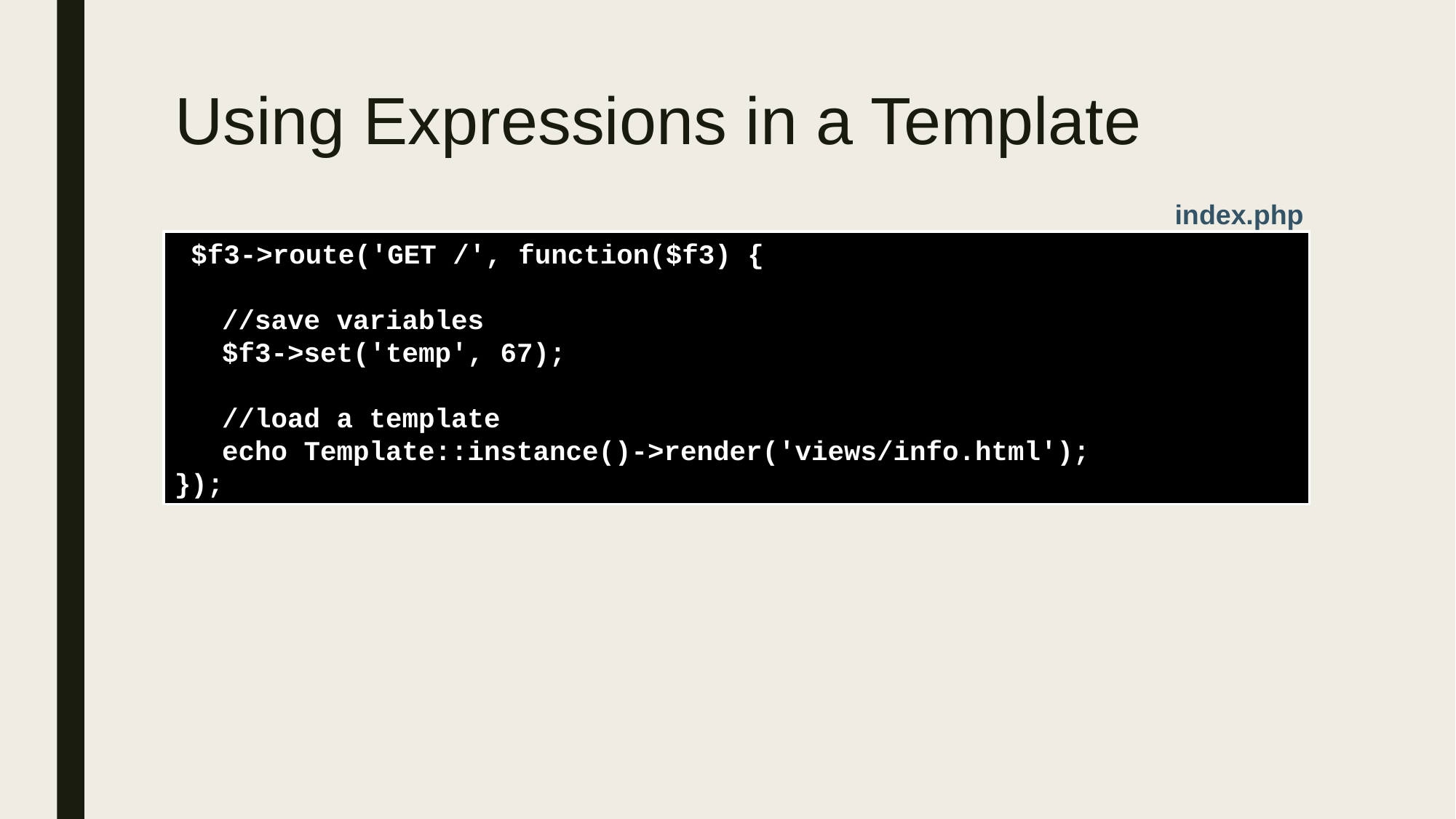

# Using Expressions in a Template
index.php
 $f3->route('GET /', function($f3) {

	//save variables
	$f3->set('temp', 67);

	//load a template
	echo Template::instance()->render('views/info.html');
});